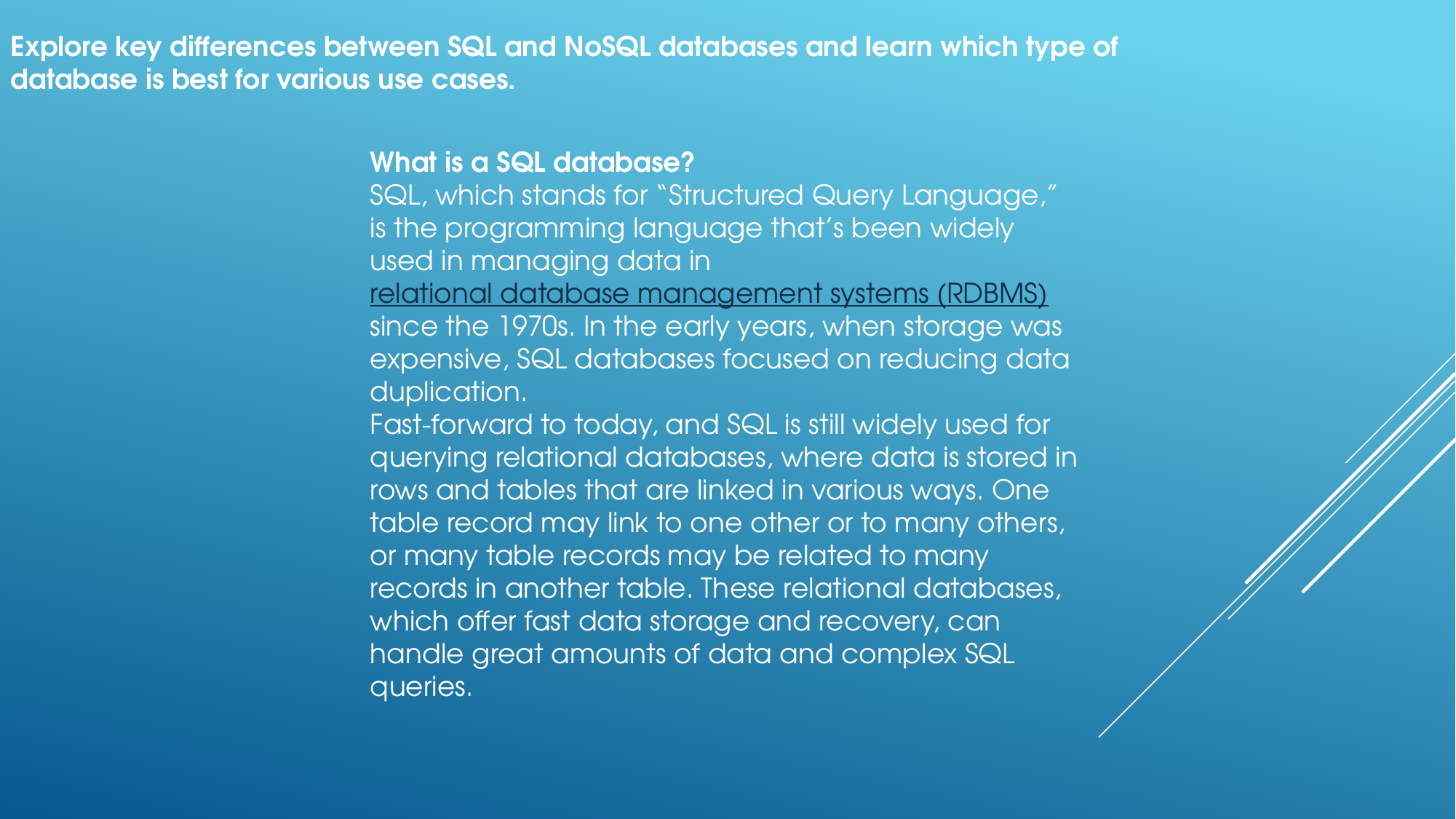

Explore key differences between SQL and NoSQL databases and learn which type of database is best for various use cases.

What is a SQL database?
SQL, which stands for “Structured Query Language,” is the programming language that’s been widely used in managing data in relational database management systems (RDBMS) since the 1970s. In the early years, when storage was expensive, SQL databases focused on reducing data duplication.
Fast-forward to today, and SQL is still widely used for querying relational databases, where data is stored in rows and tables that are linked in various ways. One table record may link to one other or to many others, or many table records may be related to many records in another table. These relational databases, which offer fast data storage and recovery, can handle great amounts of data and complex SQL queries.